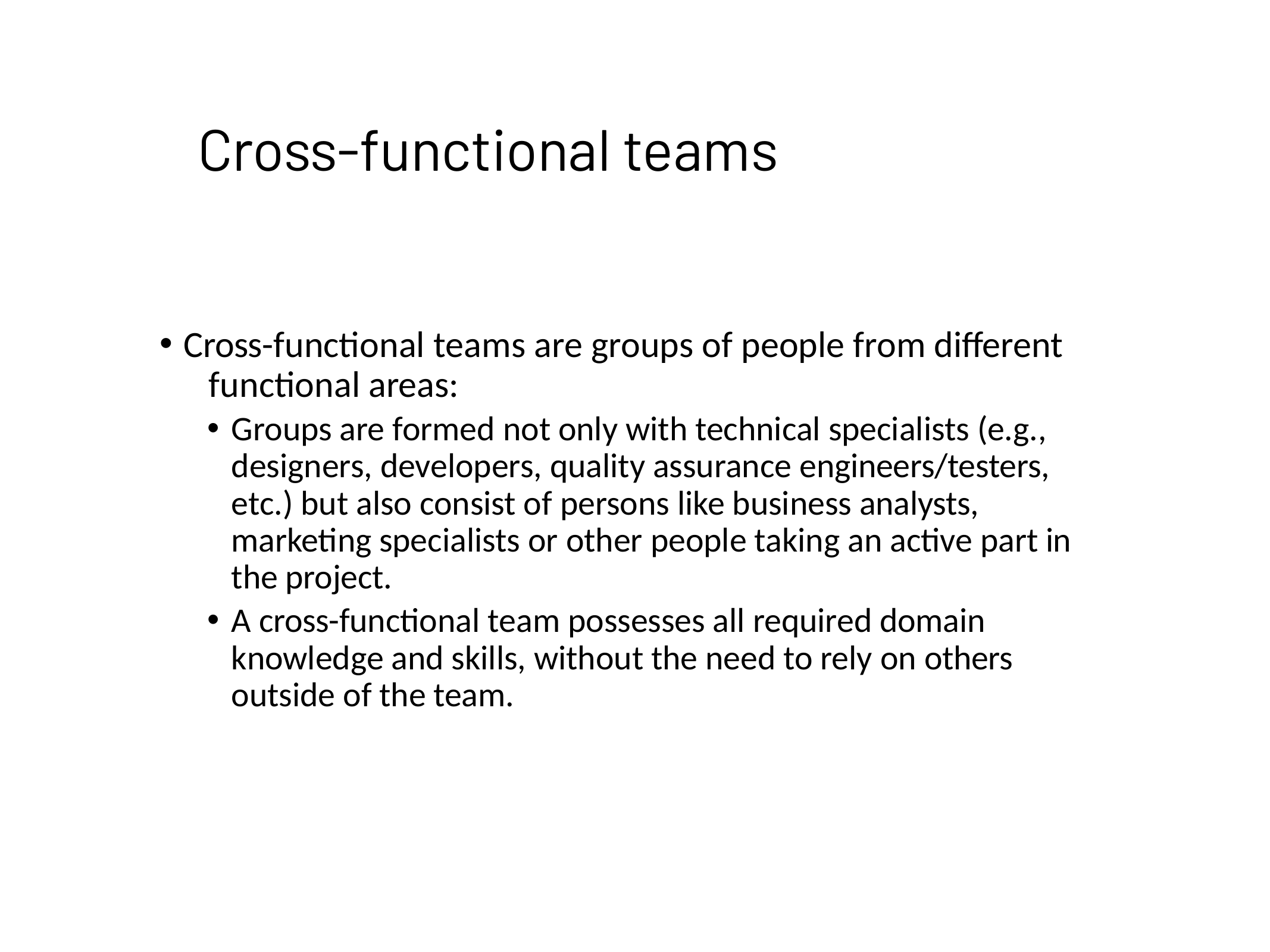

# Cross-functional teams
Cross-functional teams are groups of people from different 	functional areas:
Groups are formed not only with technical specialists (e.g., designers, developers, quality assurance engineers/testers, etc.) but also consist of persons like business analysts, marketing specialists or other people taking an active part in the project.
A cross-functional team possesses all required domain knowledge and skills, without the need to rely on others outside of the team.